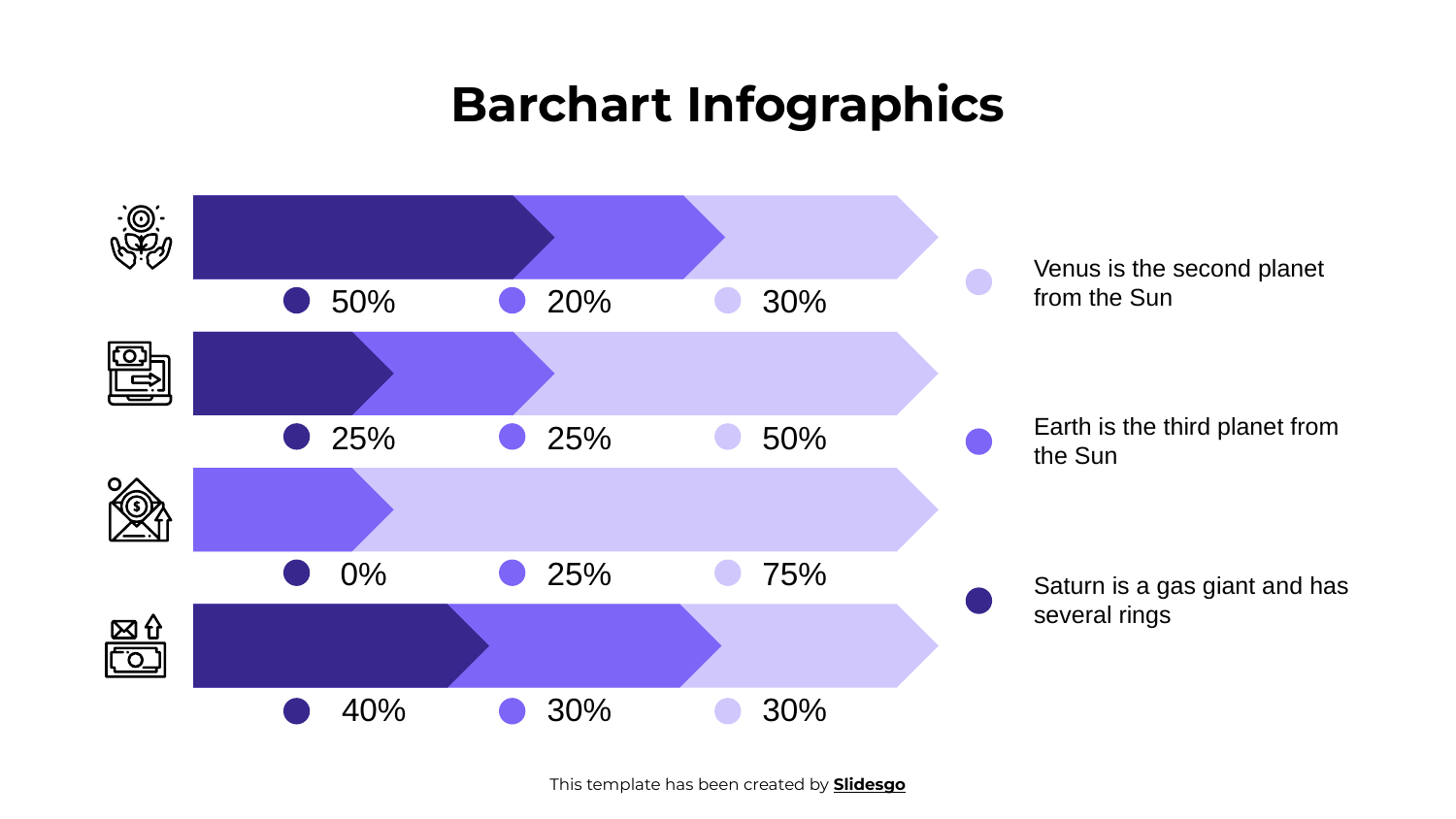

# Barchart Infographics

Venus is the second planet from the Sun

50%
20%
30%

Earth is the third planet from the Sun
25%
25%
50%

0%
25%
75%
Saturn is a gas giant and has several rings

40%
30%
30%

This template has been created by Slidesgo